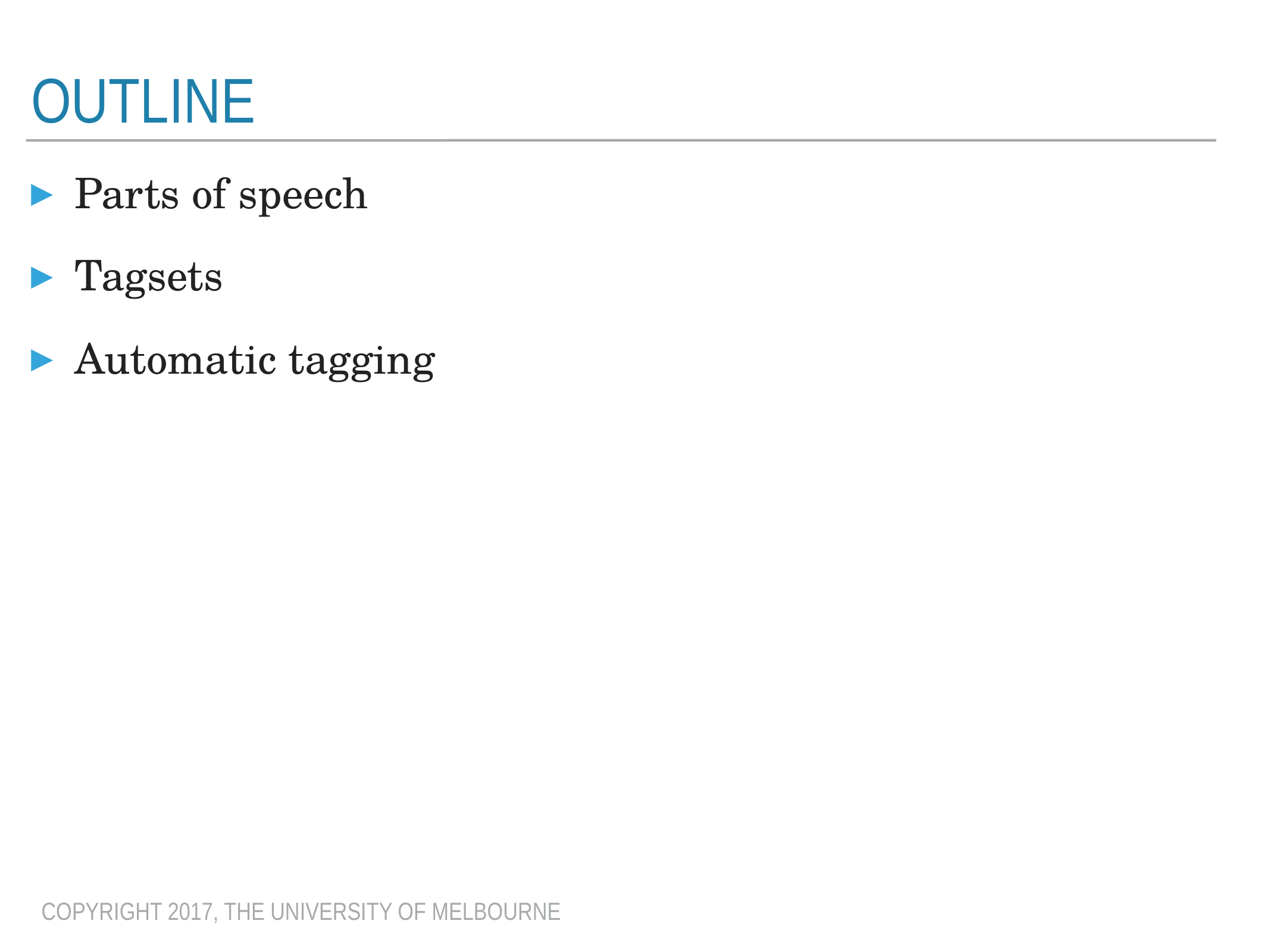

# Outline
Parts of speech
Tagsets
Automatic tagging